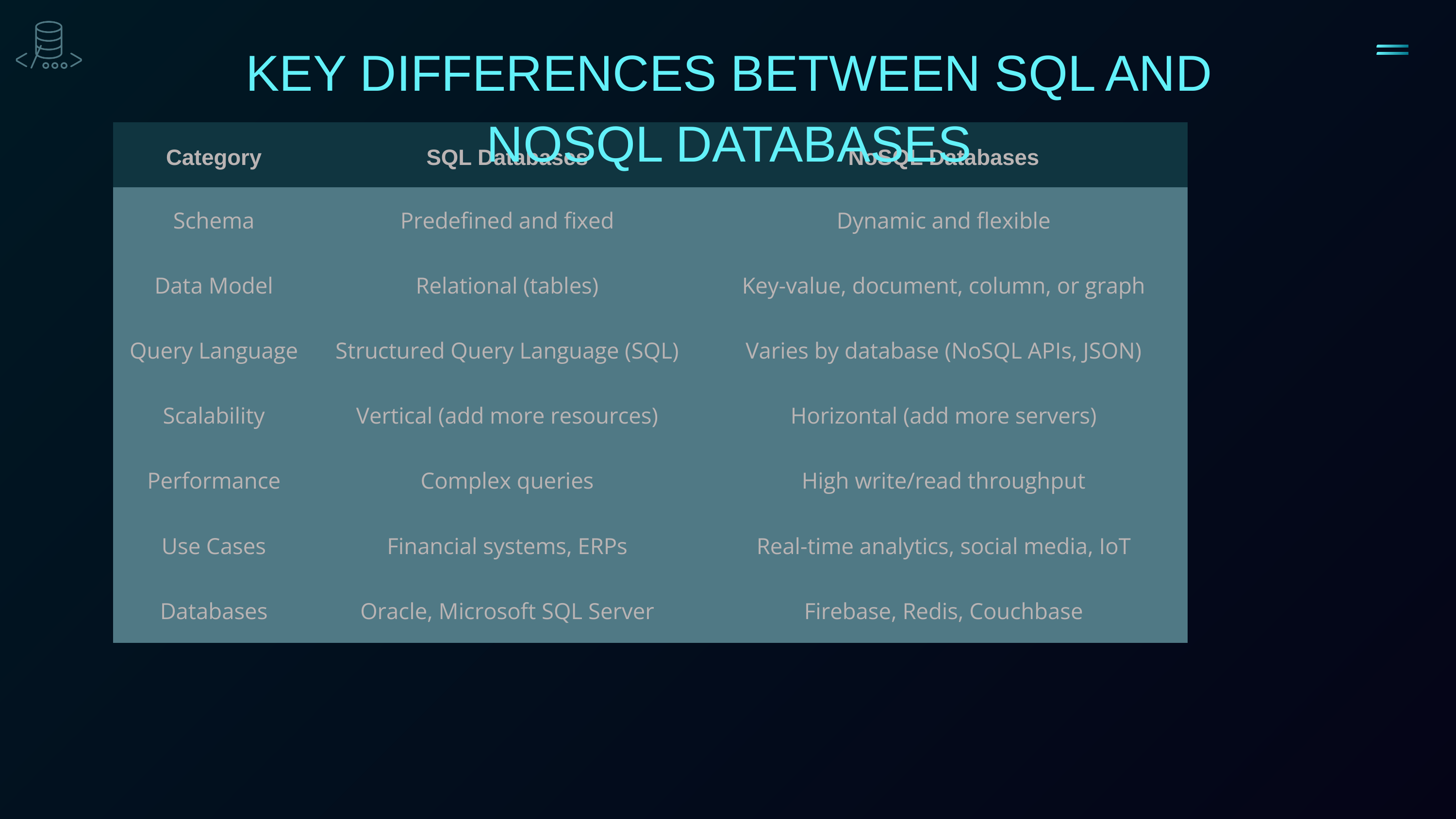

KEY DIFFERENCES BETWEEN SQL AND NOSQL DATABASES

| Category | SQL Databases | NoSQL Databases |
| --- | --- | --- |
| Schema | Predefined and fixed | Dynamic and flexible |
| Data Model | Relational (tables) | Key-value, document, column, or graph |
| Query Language | Structured Query Language (SQL) | Varies by database (NoSQL APIs, JSON) |
| Scalability | Vertical (add more resources) | Horizontal (add more servers) |
| Performance | Complex queries | High write/read throughput |
| Use Cases | Financial systems, ERPs | Real-time analytics, social media, IoT |
| Databases | Oracle, Microsoft SQL Server | Firebase, Redis, Couchbase |